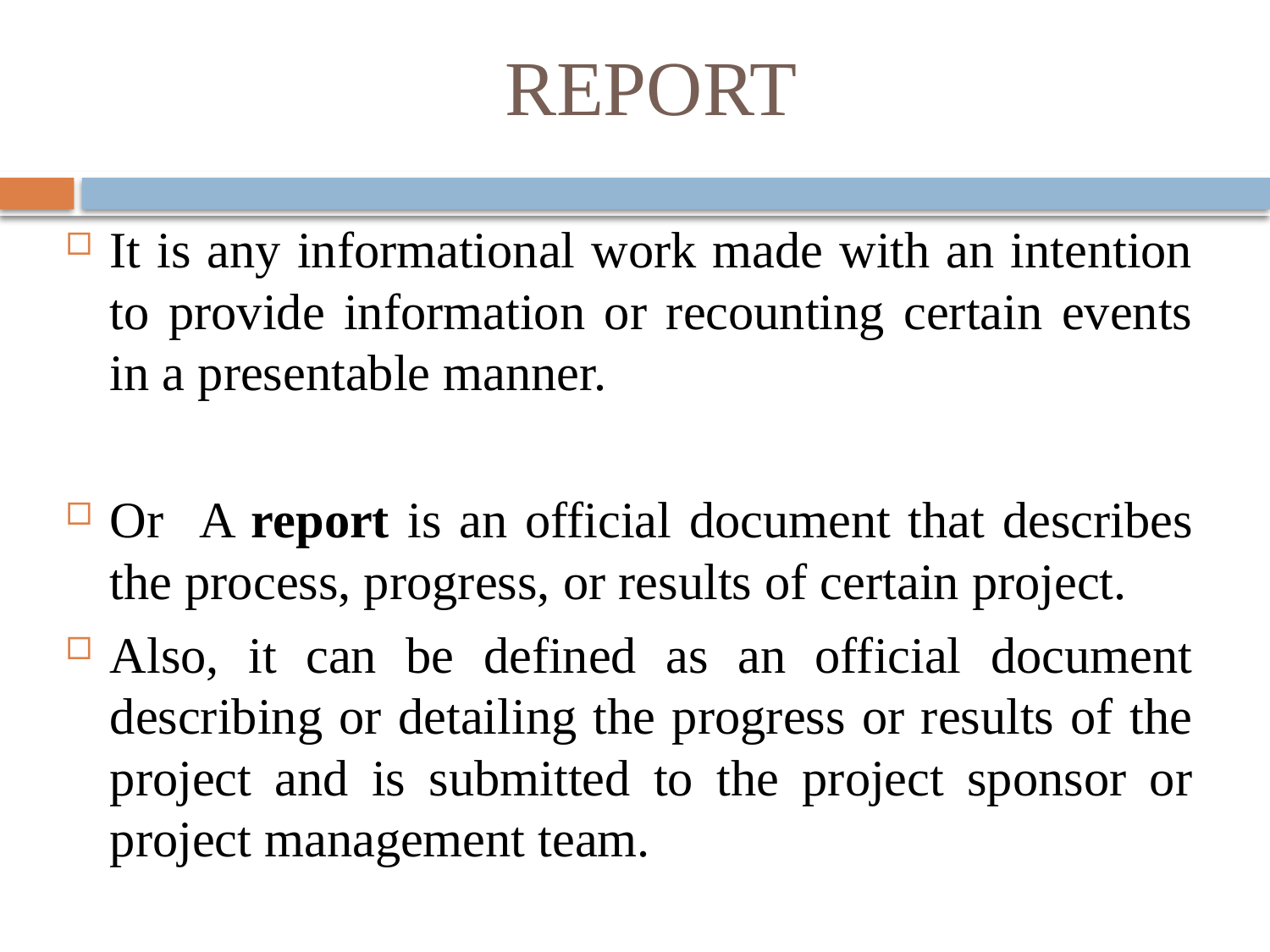

# REPORT

It is any informational work made with an intention to provide information or recounting certain events in a presentable manner.

Or  A report is an official document that describes the process, progress, or results of certain project.
Also, it can be defined as an official document describing or detailing the progress or results of the project and is submitted to the project sponsor or project management team.